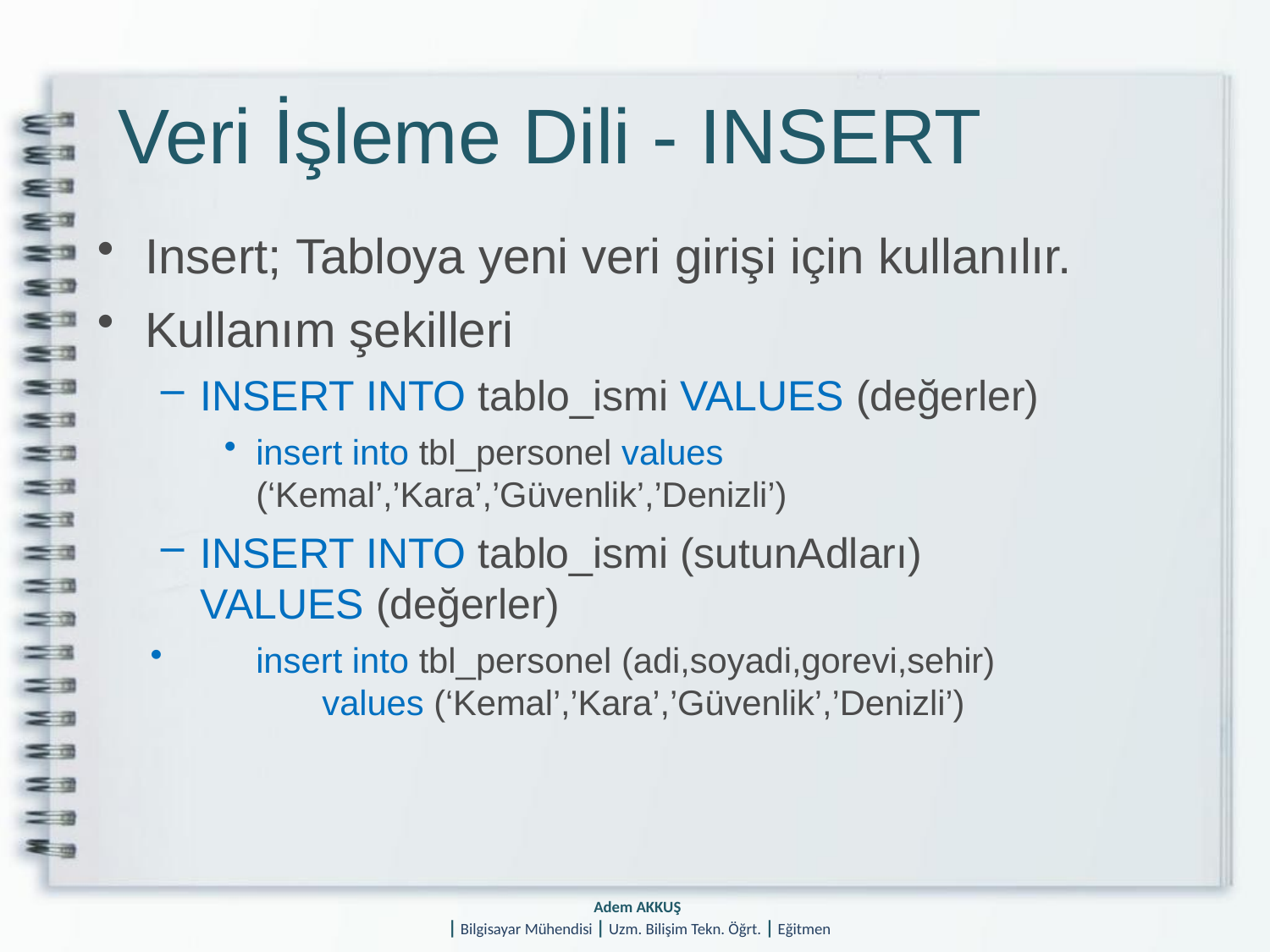

# Veri İşleme Dili - INSERT
Insert; Tabloya yeni veri girişi için kullanılır.
Kullanım şekilleri
INSERT INTO tablo_ismi VALUES (değerler)
insert into tbl_personel values  (‘Kemal’,’Kara’,’Güvenlik’,’Denizli’)
INSERT INTO tablo_ismi (sutunAdları)  VALUES (değerler)
insert into tbl_personel (adi,soyadi,gorevi,sehir)
values (‘Kemal’,’Kara’,’Güvenlik’,’Denizli’)
Adem AKKUŞ
| Bilgisayar Mühendisi | Uzm. Bilişim Tekn. Öğrt. | Eğitmen